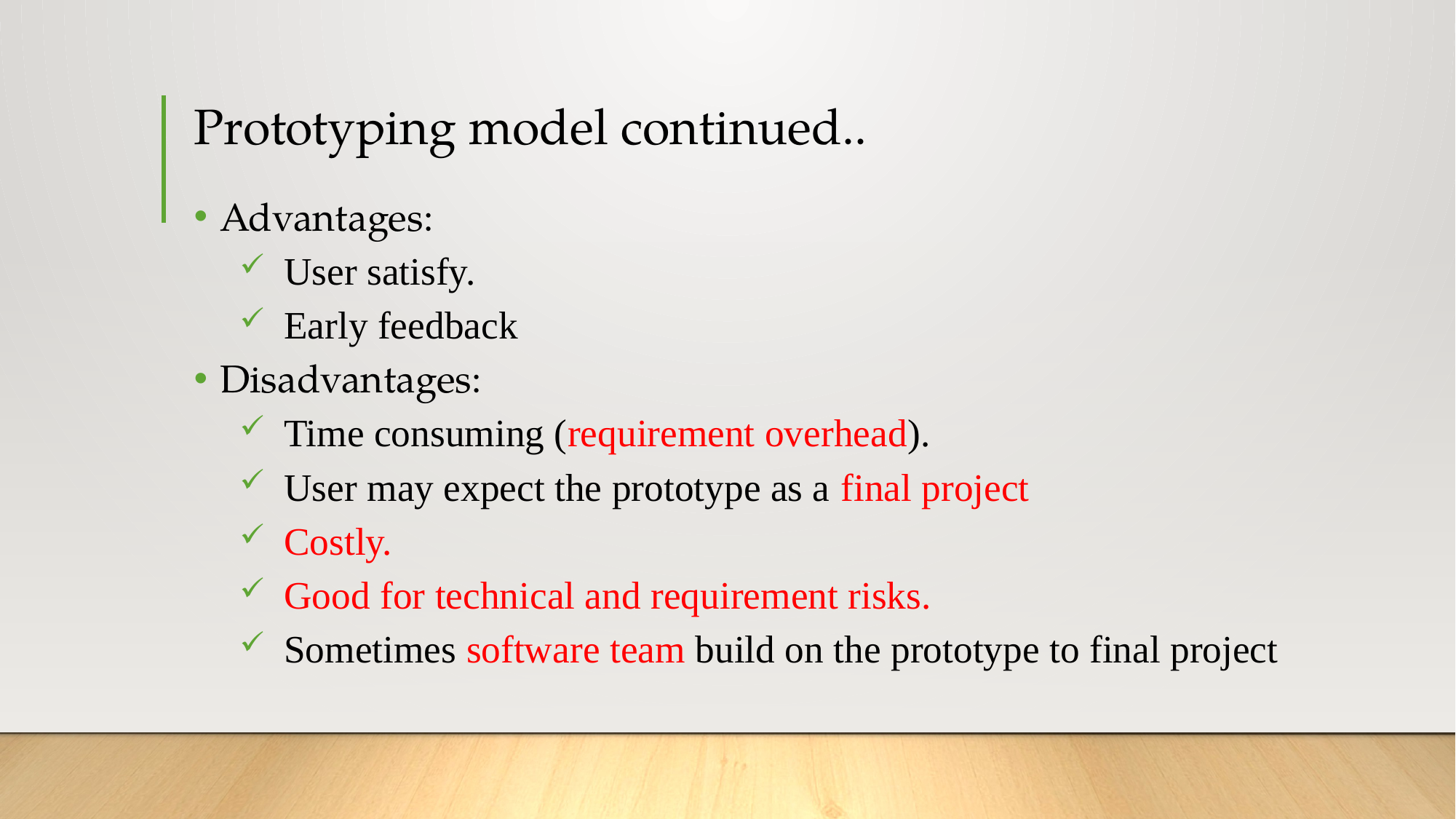

# Prototyping model continued..
Advantages:
User satisfy.
Early feedback
Disadvantages:
Time consuming (requirement overhead).
User may expect the prototype as a final project
Costly.
Good for technical and requirement risks.
Sometimes software team build on the prototype to final project